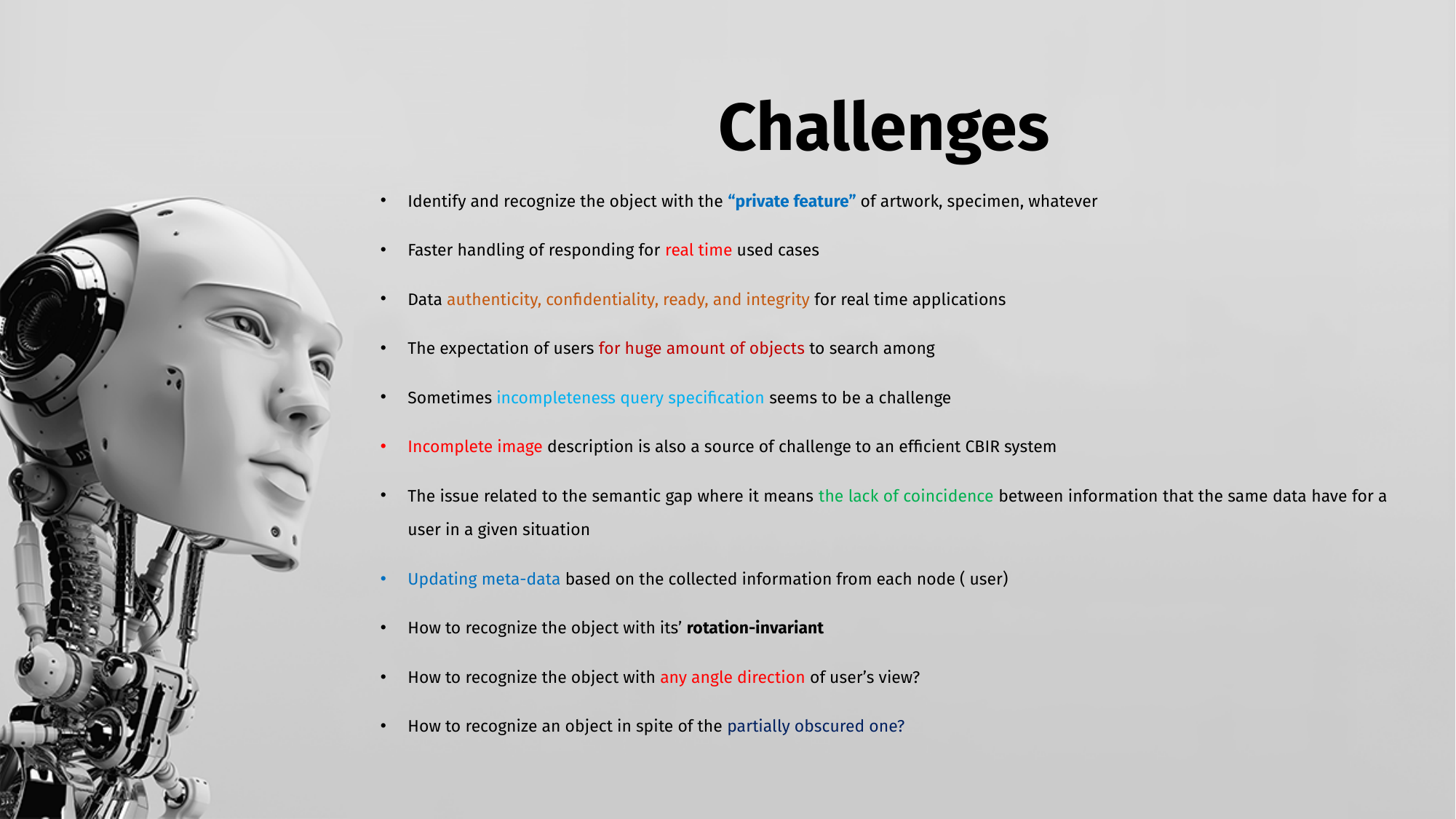

# Challenges
Identify and recognize the object with the “private feature” of artwork, specimen, whatever
Faster handling of responding for real time used cases
Data authenticity, confidentiality, ready, and integrity for real time applications
The expectation of users for huge amount of objects to search among
Sometimes incompleteness query specification seems to be a challenge
Incomplete image description is also a source of challenge to an efficient CBIR system
The issue related to the semantic gap where it means the lack of coincidence between information that the same data have for a user in a given situation
Updating meta-data based on the collected information from each node ( user)
How to recognize the object with its’ rotation-invariant
How to recognize the object with any angle direction of user’s view?
How to recognize an object in spite of the partially obscured one?